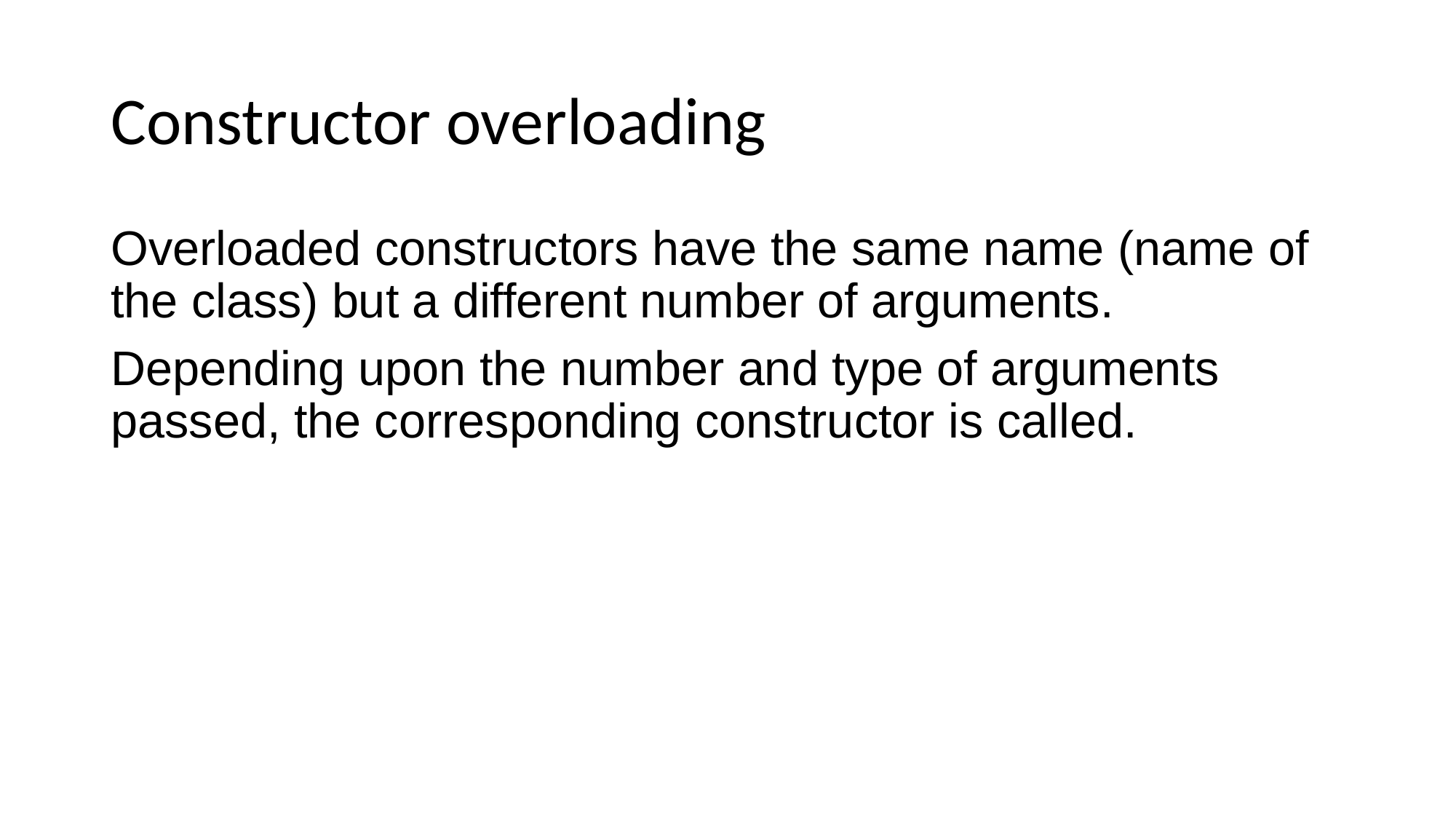

# Constructor overloading
Overloaded constructors have the same name (name of the class) but a different number of arguments.
Depending upon the number and type of arguments passed, the corresponding constructor is called.